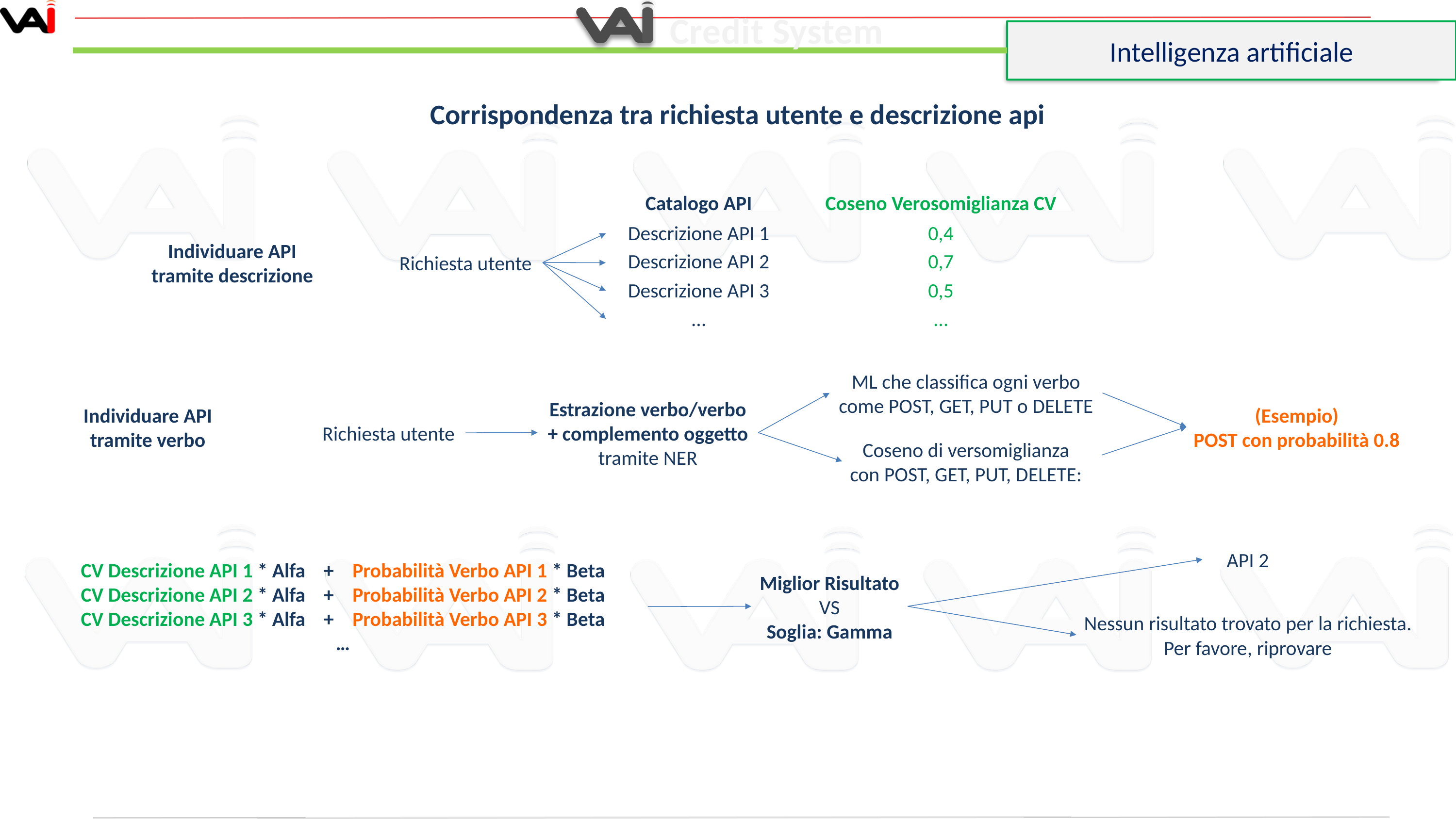

Credit System
Intelligenza artificiale

Corrispondenza tra richiesta utente e descrizione api
| Catalogo API | Coseno Verosomiglianza CV |
| --- | --- |
| Descrizione API 1 | 0,4 |
| Descrizione API 2 | 0,7 |
| Descrizione API 3 | 0,5 |
| … | … |
Individuare API
tramite descrizione
Richiesta utente
ML che classifica ogni verbo come POST, GET, PUT o DELETE
Estrazione verbo/verbo + complemento oggetto tramite NER
(Esempio)
POST con probabilità 0.8
Individuare API
tramite verbo
Richiesta utente
Coseno di versomiglianza con POST, GET, PUT, DELETE:
API 2
CV Descrizione API 1 * Alfa    +    Probabilità Verbo API 1 * Beta
CV Descrizione API 2 * Alfa    +    Probabilità Verbo API 2 * Beta
CV Descrizione API 3 * Alfa    +    Probabilità Verbo API 3 * Beta
…
Miglior Risultato
VS
Soglia: Gamma
Nessun risultato trovato per la richiesta. Per favore, riprovare